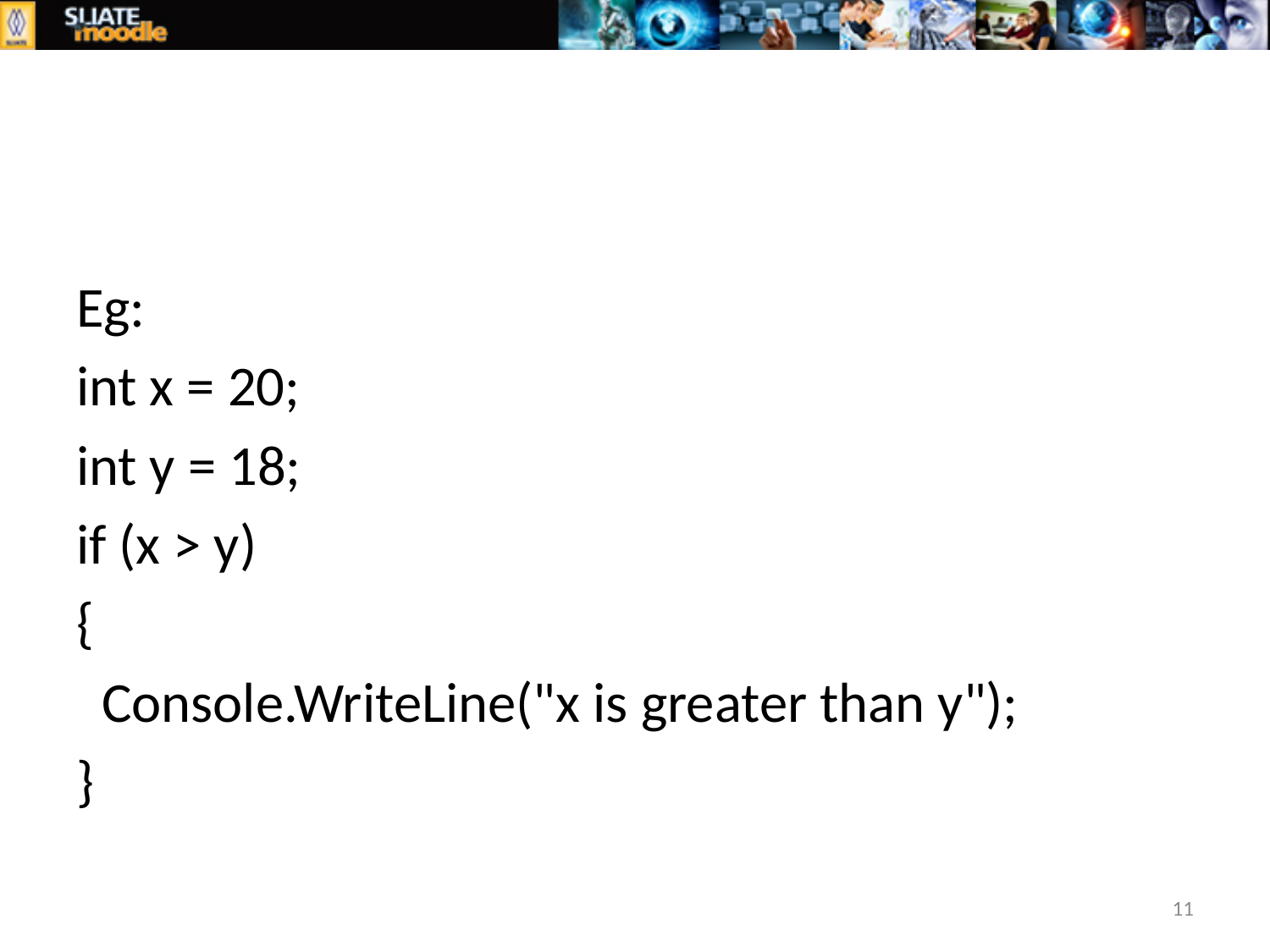

Eg:
int x = 20;
int y = 18;
if (x > y)
{
  Console.WriteLine("x is greater than y");
}
11